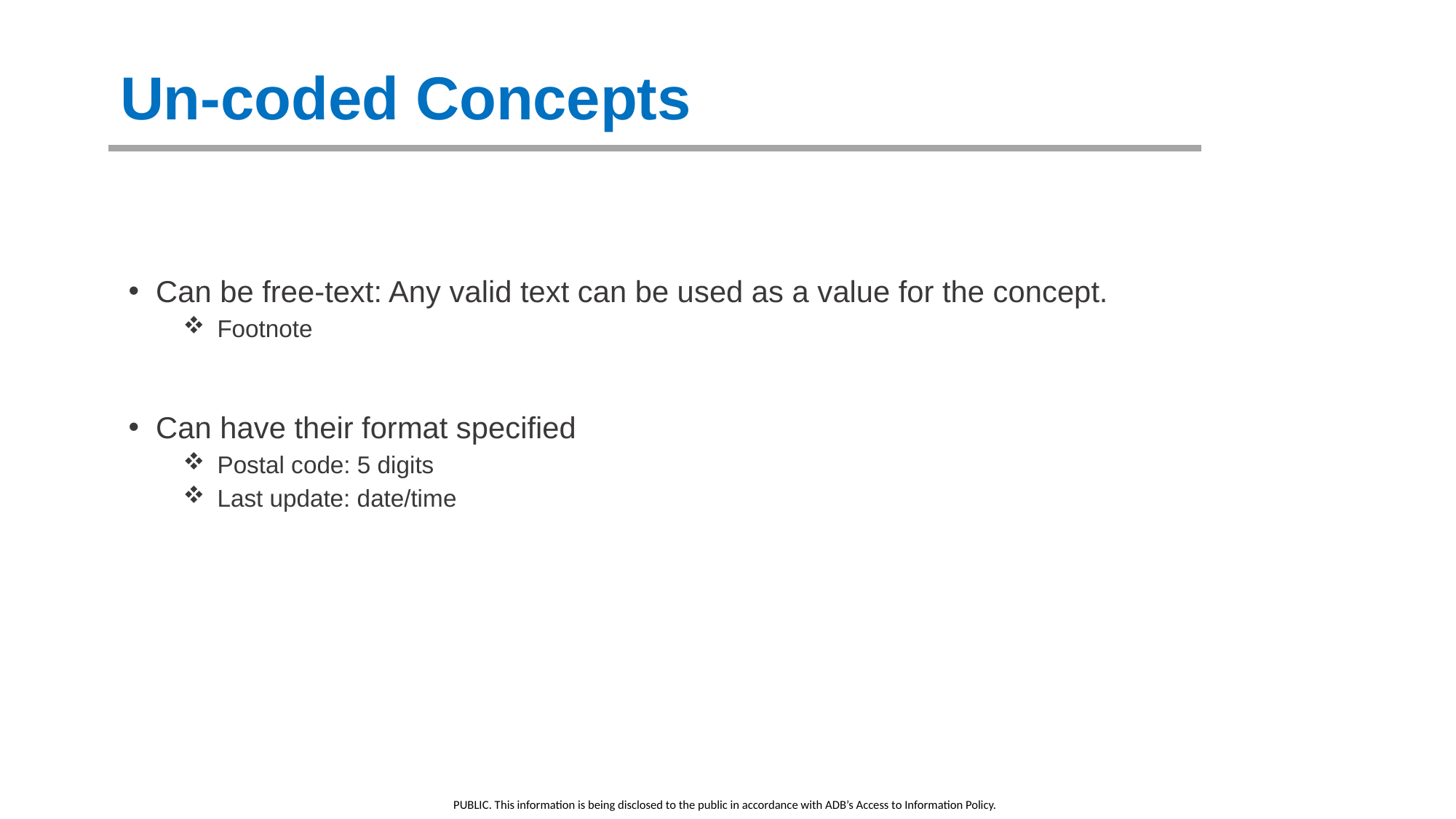

Un-coded Concepts
Can be free-text: Any valid text can be used as a value for the concept.
 Footnote

Can have their format specified
 Postal code: 5 digits
 Last update: date/time